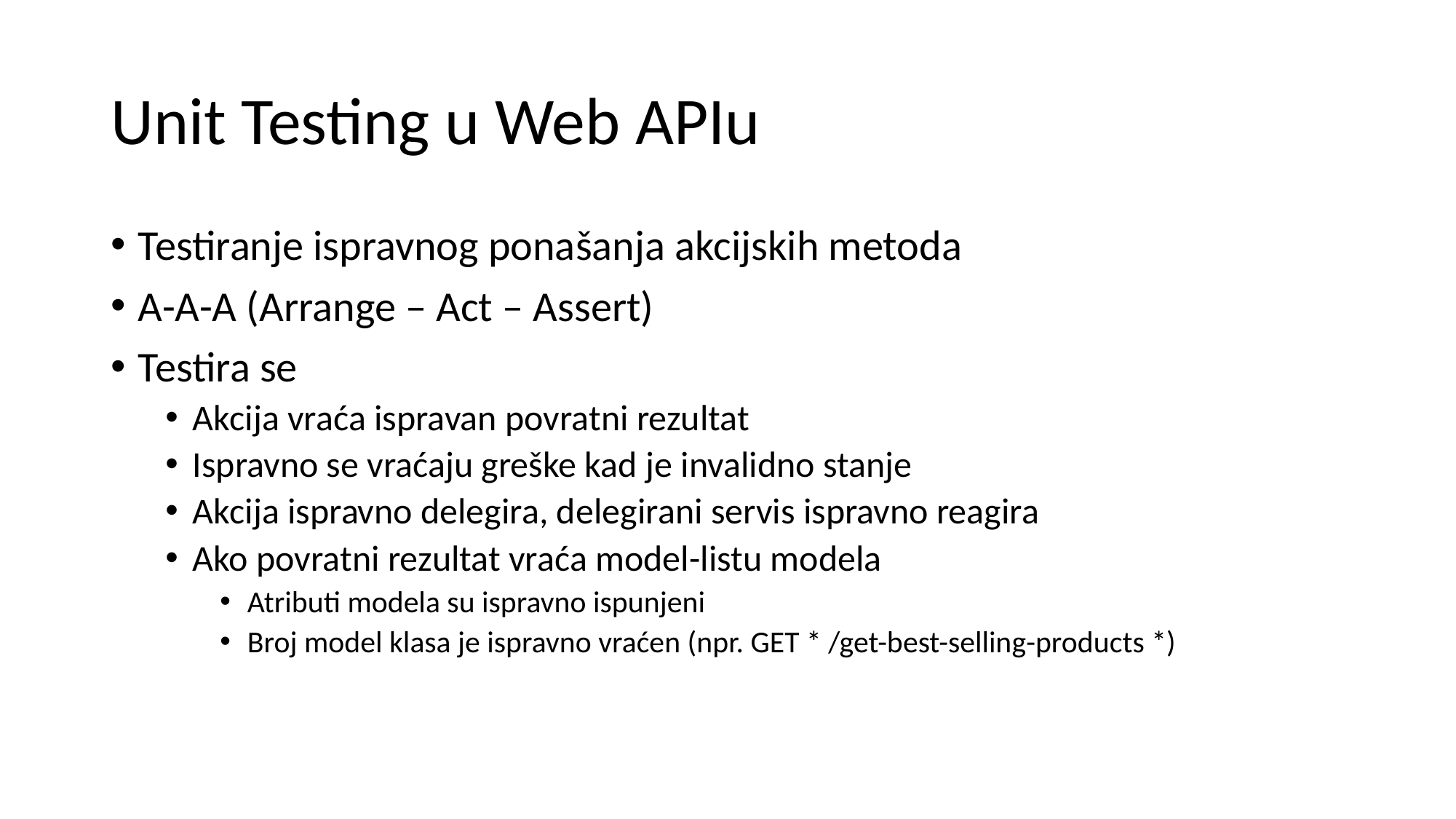

# Unit Testing u Web APIu
Testiranje ispravnog ponašanja akcijskih metoda
A-A-A (Arrange – Act – Assert)
Testira se
Akcija vraća ispravan povratni rezultat
Ispravno se vraćaju greške kad je invalidno stanje
Akcija ispravno delegira, delegirani servis ispravno reagira
Ako povratni rezultat vraća model-listu modela
Atributi modela su ispravno ispunjeni
Broj model klasa je ispravno vraćen (npr. GET * /get-best-selling-products *)